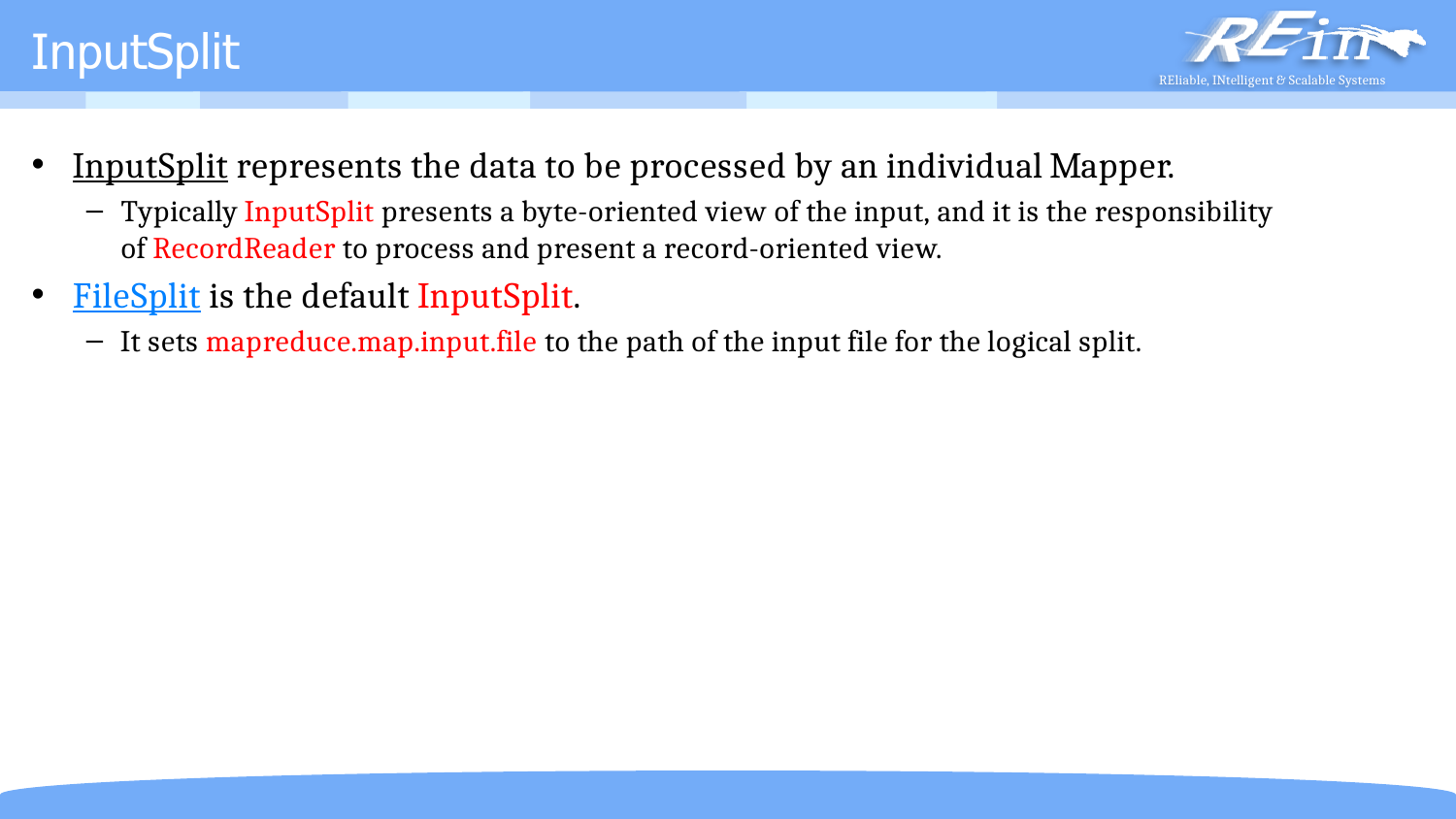

# InputSplit
InputSplit represents the data to be processed by an individual Mapper.
Typically InputSplit presents a byte-oriented view of the input, and it is the responsibility of RecordReader to process and present a record-oriented view.
FileSplit is the default InputSplit.
It sets mapreduce.map.input.file to the path of the input file for the logical split.

55